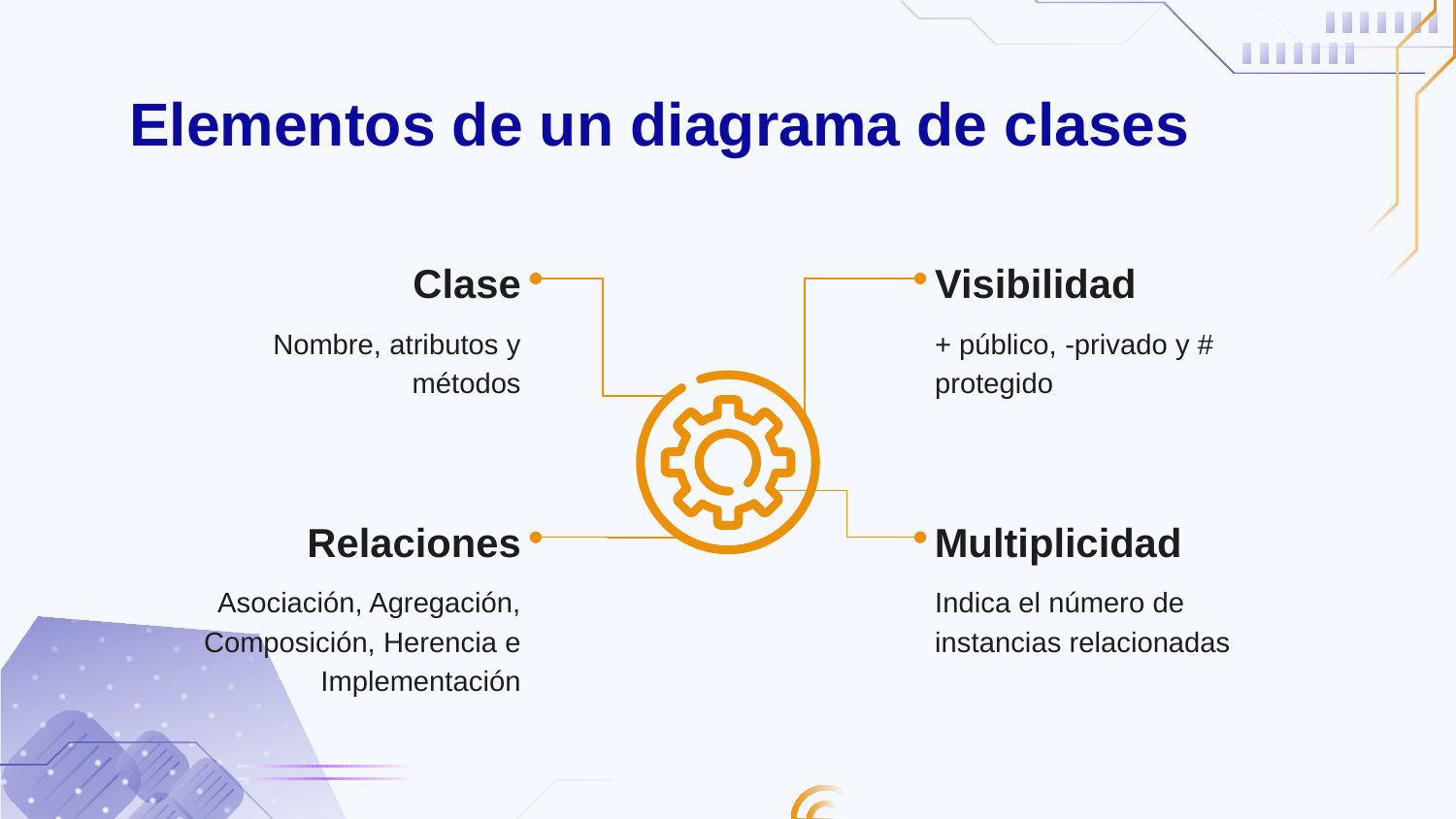

# Elementos de un diagrama de clases
Visibilidad
Clase
+ público, -privado y # protegido
Nombre, atributos y métodos

Multiplicidad
Relaciones
Indica el número de instancias relacionadas
Asociación, Agregación, Composición, Herencia e Implementación